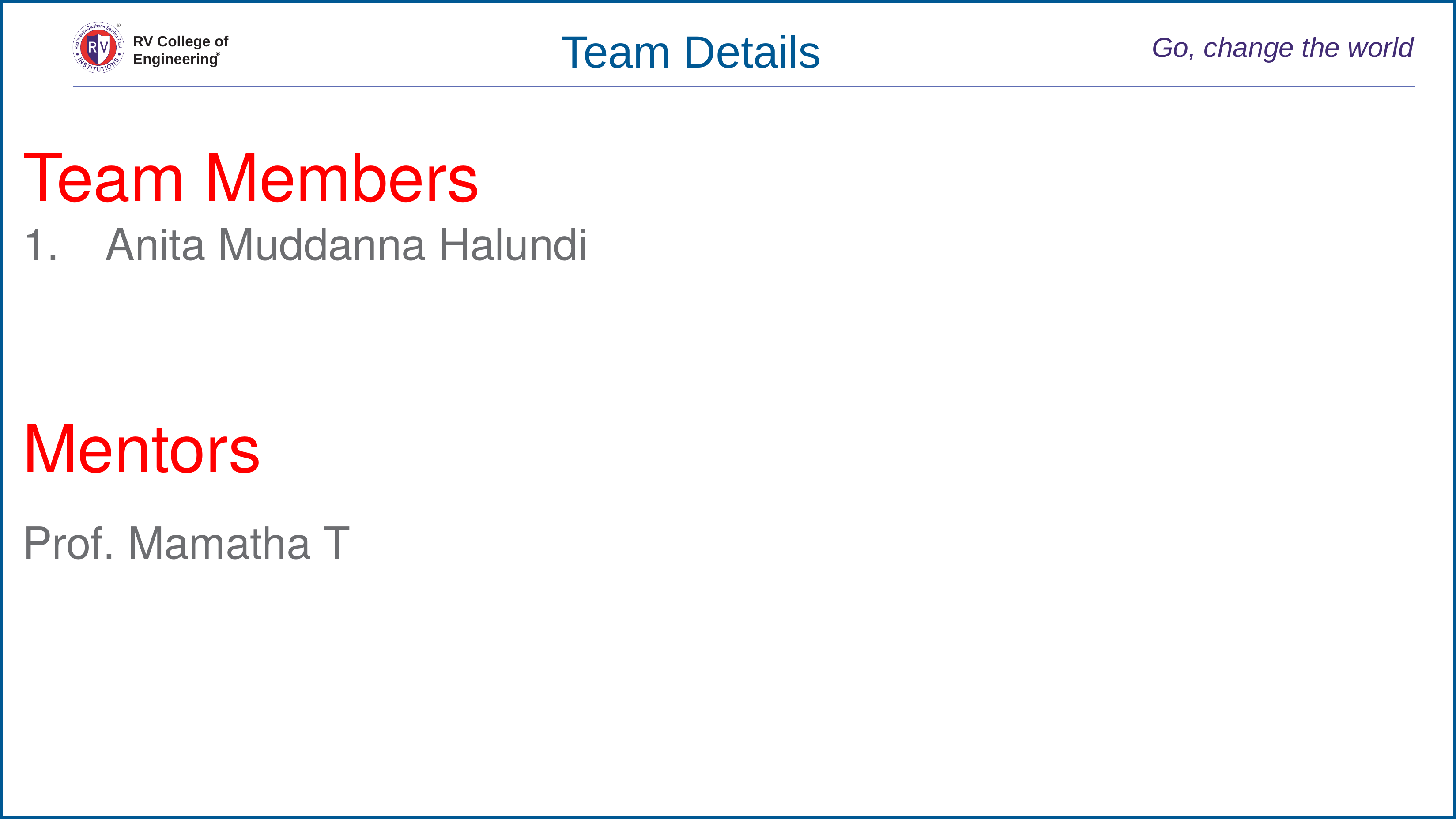

Team Details
# Go, change the world
RV College of
Engineering

Team Members
Anita Muddanna Halundi

Mentors

Prof. Mamatha T